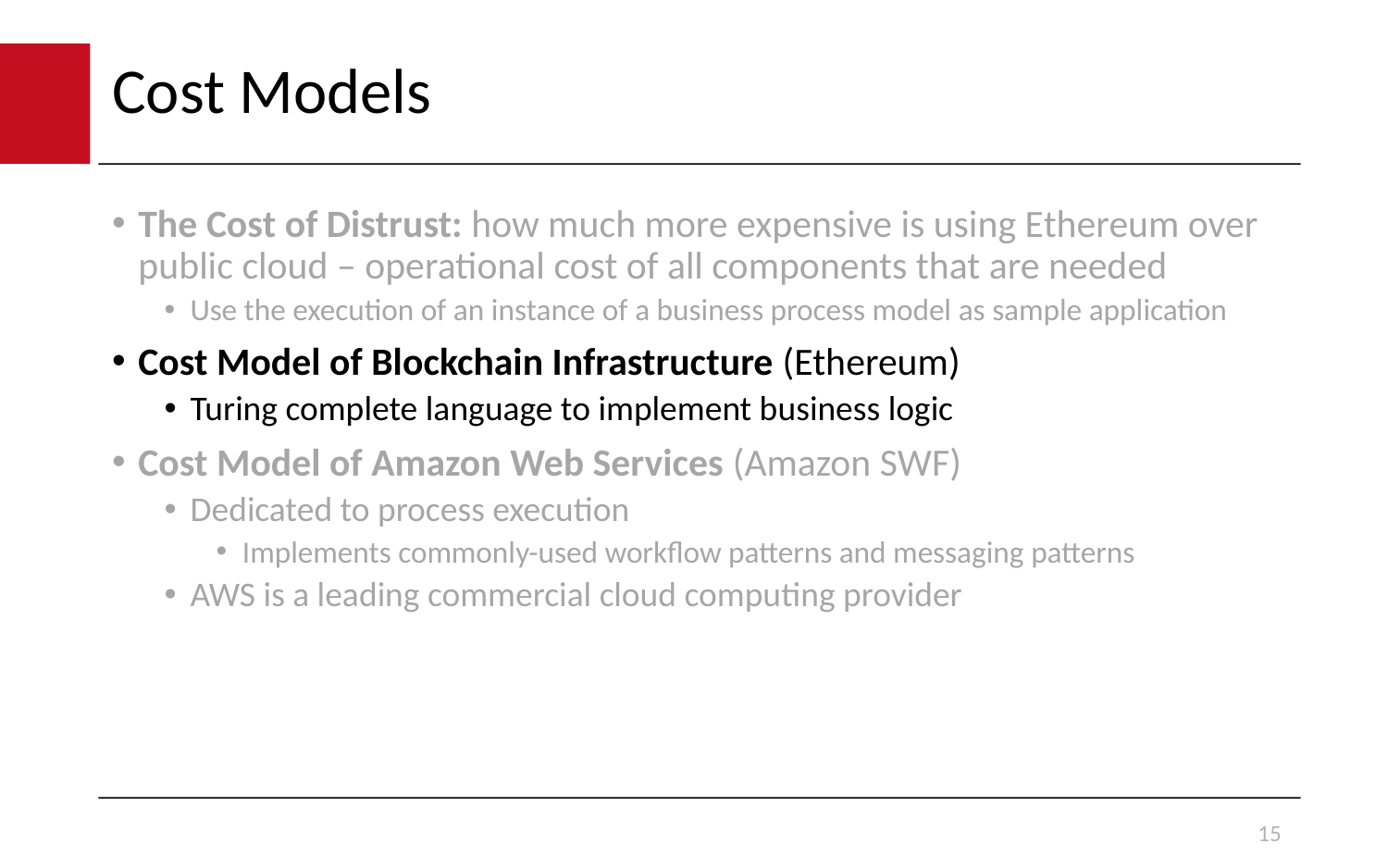

# Cost Models
The Cost of Distrust: how much more expensive is using Ethereum over public cloud – operational cost of all components that are needed
Use the execution of an instance of a business process model as sample application
Cost Model of Blockchain Infrastructure (Ethereum)
Turing complete language to implement business logic
Cost Model of Amazon Web Services (Amazon SWF)
Dedicated to process execution
Implements commonly-used workflow patterns and messaging patterns
AWS is a leading commercial cloud computing provider

15